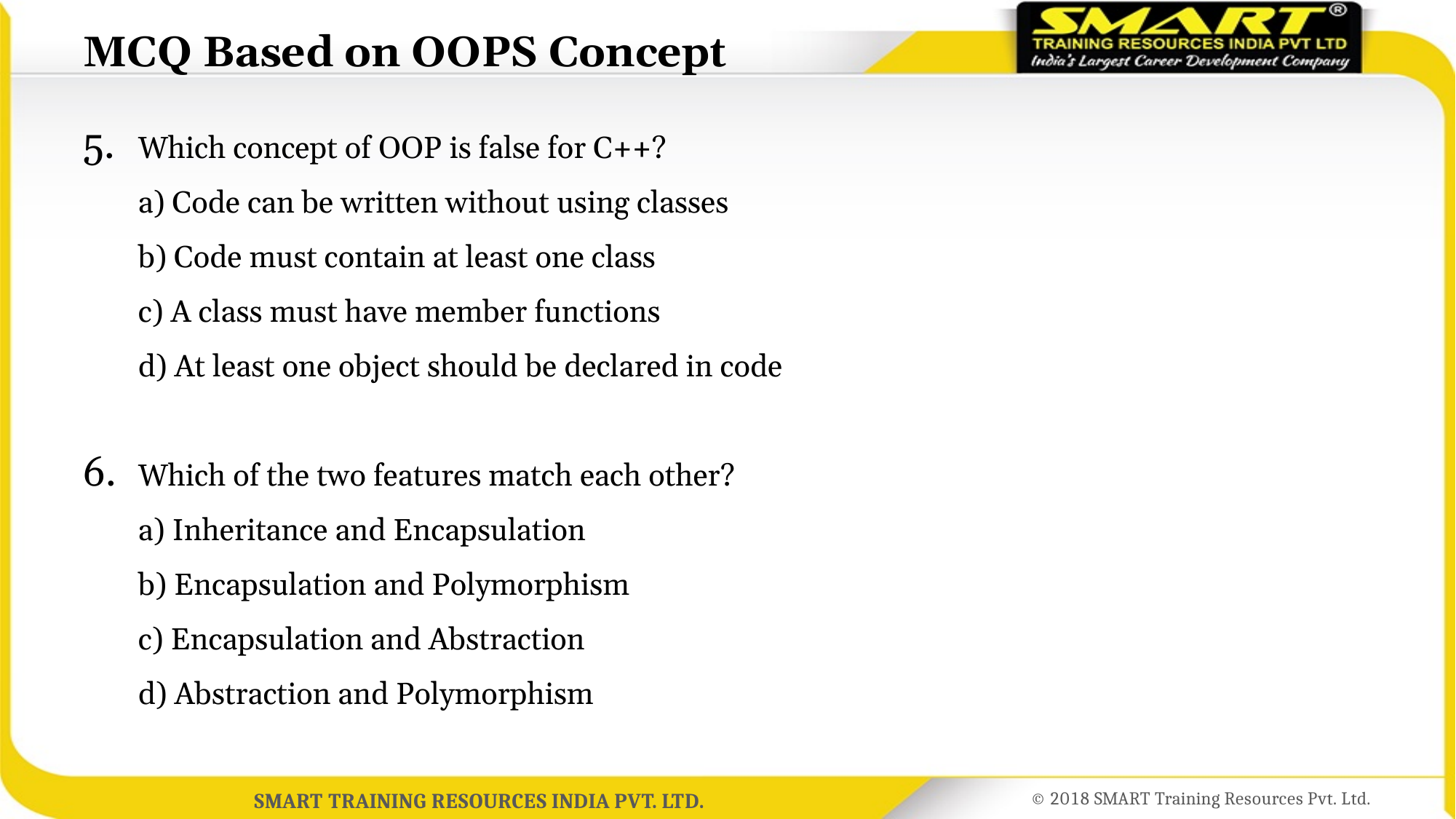

# MCQ Based on OOPS Concept
Which concept of OOP is false for C++?
a) Code can be written without using classes
b) Code must contain at least one class
c) A class must have member functions
d) At least one object should be declared in code

Which of the two features match each other?
a) Inheritance and Encapsulation
b) Encapsulation and Polymorphism
c) Encapsulation and Abstraction
d) Abstraction and Polymorphism